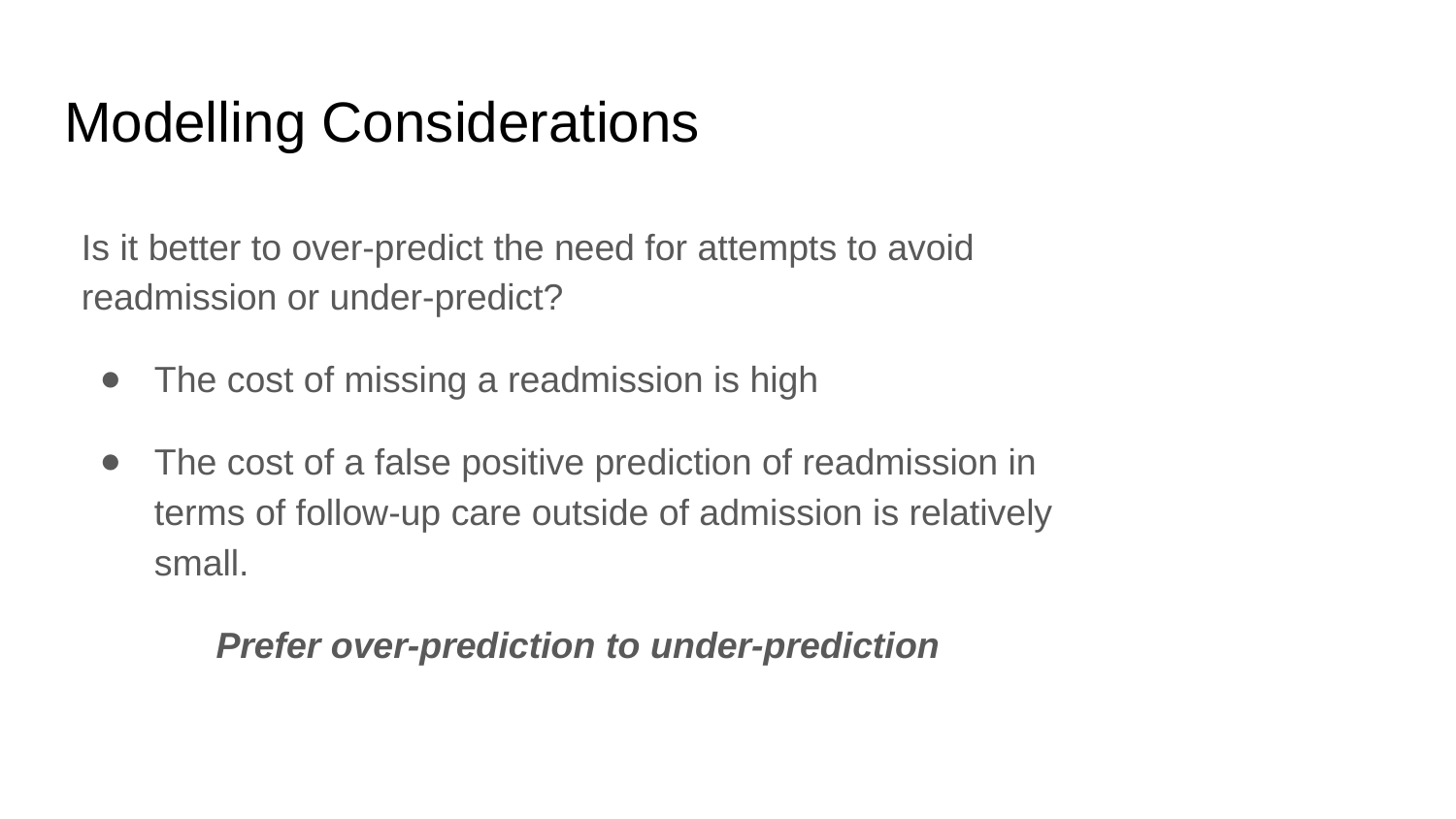

# Modelling Considerations
Is it better to over-predict the need for attempts to avoid readmission or under-predict?
The cost of missing a readmission is high
The cost of a false positive prediction of readmission in terms of follow-up care outside of admission is relatively small.
Prefer over-prediction to under-prediction